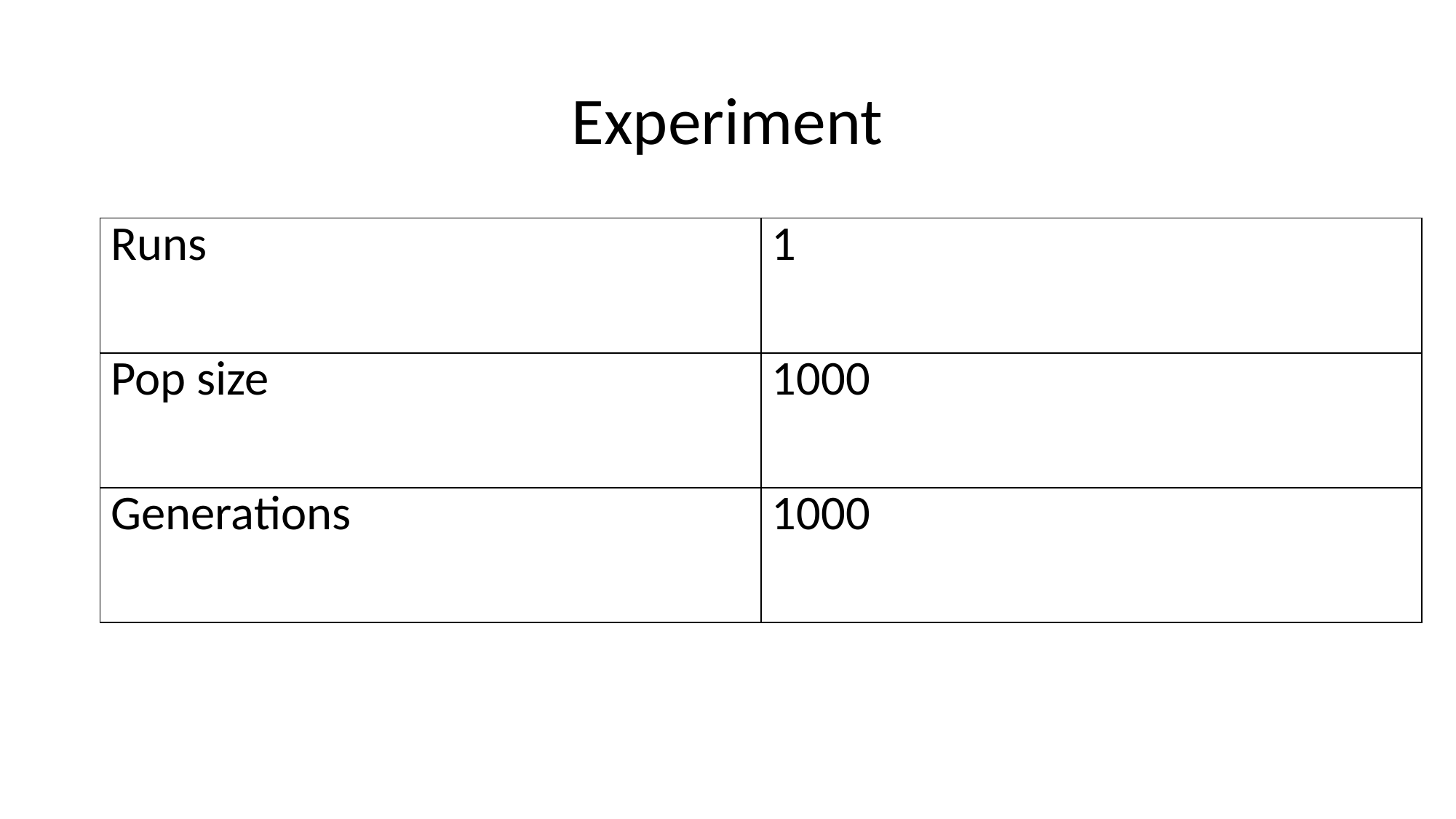

# Experiment
| Runs | 1 |
| --- | --- |
| Pop size | 1000 |
| Generations | 1000 |